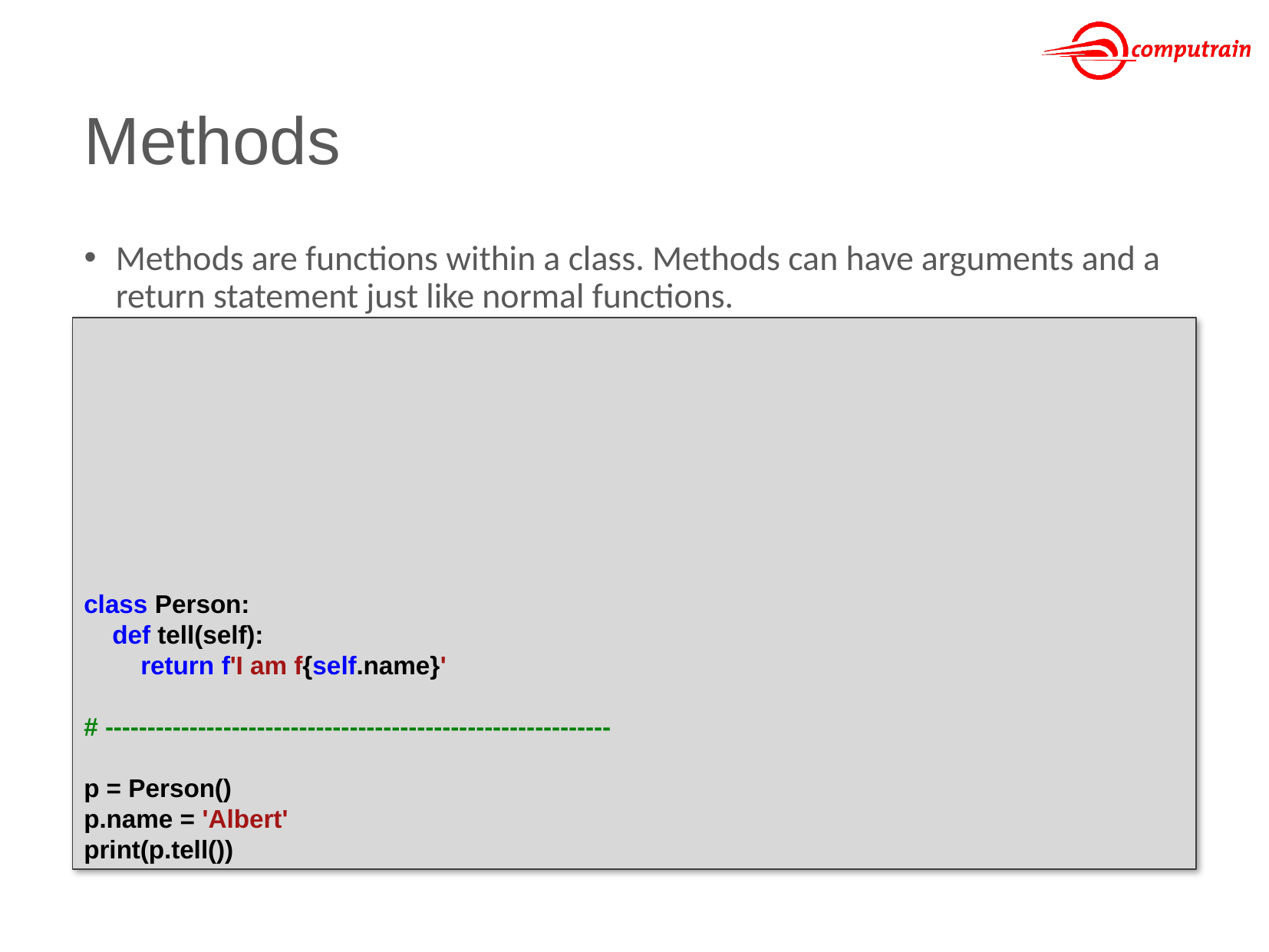

# Methods
Methods are functions within a class. Methods can have arguments and a return statement just like normal functions.
The first argument is automatically set to the 'target' object. This is typically called self and refers to the object itself.
You can access the methods of a class using the object operator, which is the dot.
class Person:
    def tell(self):
        return f'I am f{self.name}'
# ------------------------------------------------------------
p = Person()
p.name = 'Albert'
print(p.tell())